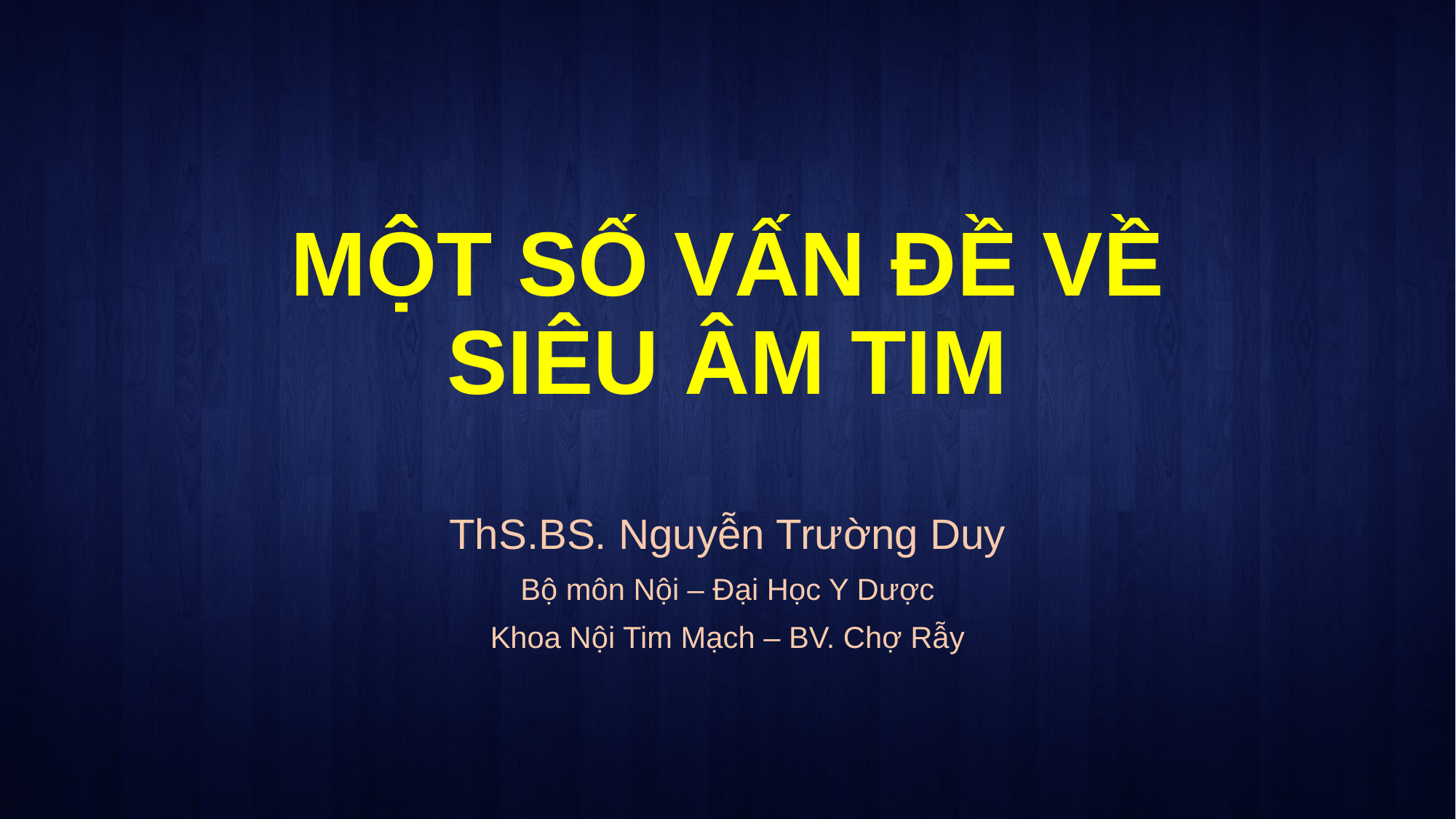

# MỘT SỐ VẤN ĐỀ VỀ SIÊU ÂM TIM
ThS.BS. Nguyễn Trường Duy
Bộ môn Nội – Đại Học Y Dược
Khoa Nội Tim Mạch – BV. Chợ Rẫy